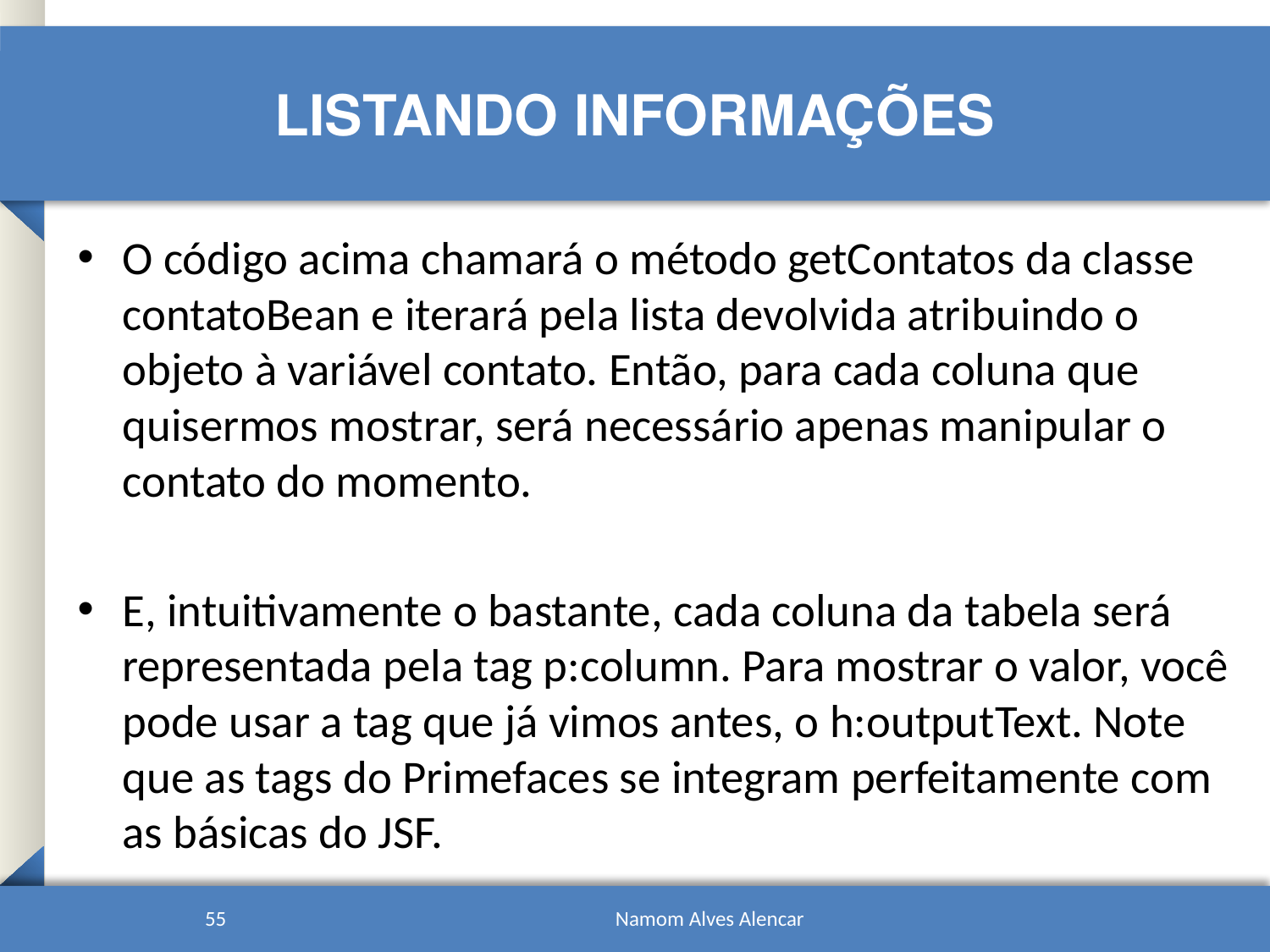

# Listando informações
O código acima chamará o método getContatos da classe contatoBean e iterará pela lista devolvida atribuindo o objeto à variável contato. Então, para cada coluna que quisermos mostrar, será necessário apenas manipular o contato do momento.

E, intuitivamente o bastante, cada coluna da tabela será representada pela tag p:column. Para mostrar o valor, você pode usar a tag que já vimos antes, o h:outputText. Note que as tags do Primefaces se integram perfeitamente com as básicas do JSF.
55
Namom Alves Alencar